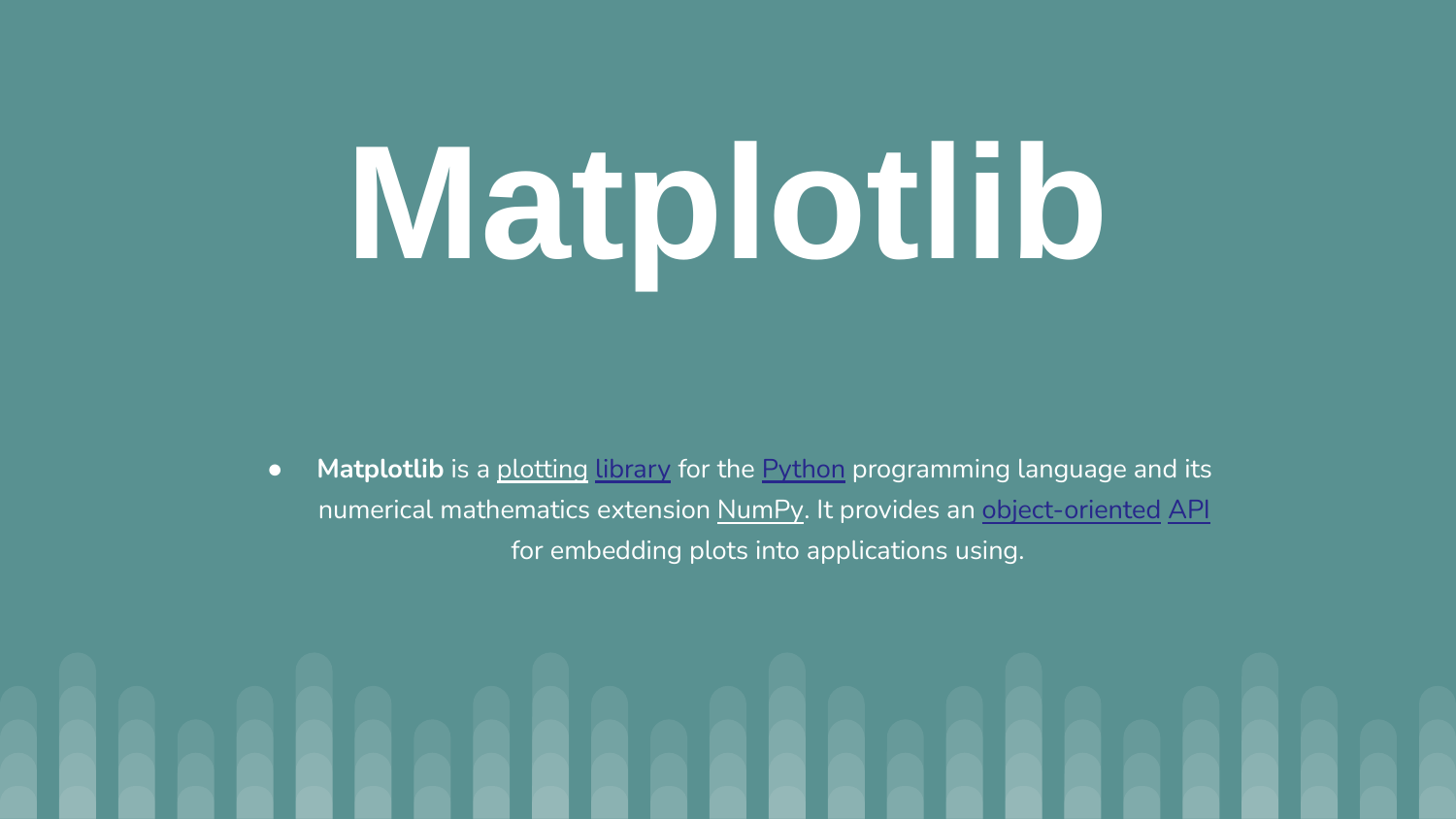

# Matplotlib
Matplotlib is a plotting library for the Python programming language and its numerical mathematics extension NumPy. It provides an object-oriented API for embedding plots into applications using.